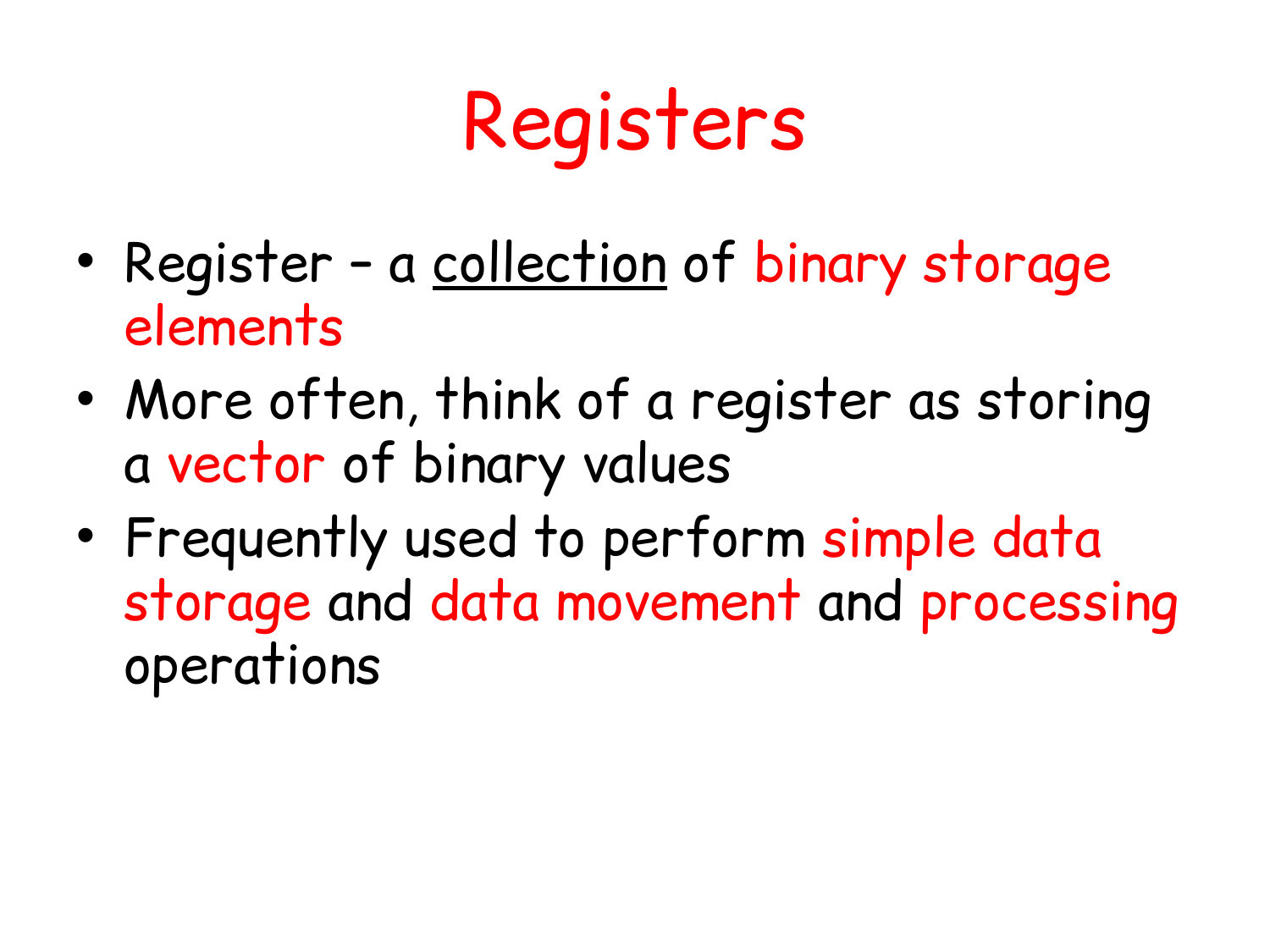

# Registers
Register – a collection of binary storage elements
More often, think of a register as storing a vector of binary values
Frequently used to perform simple data storage and data movement and processing operations